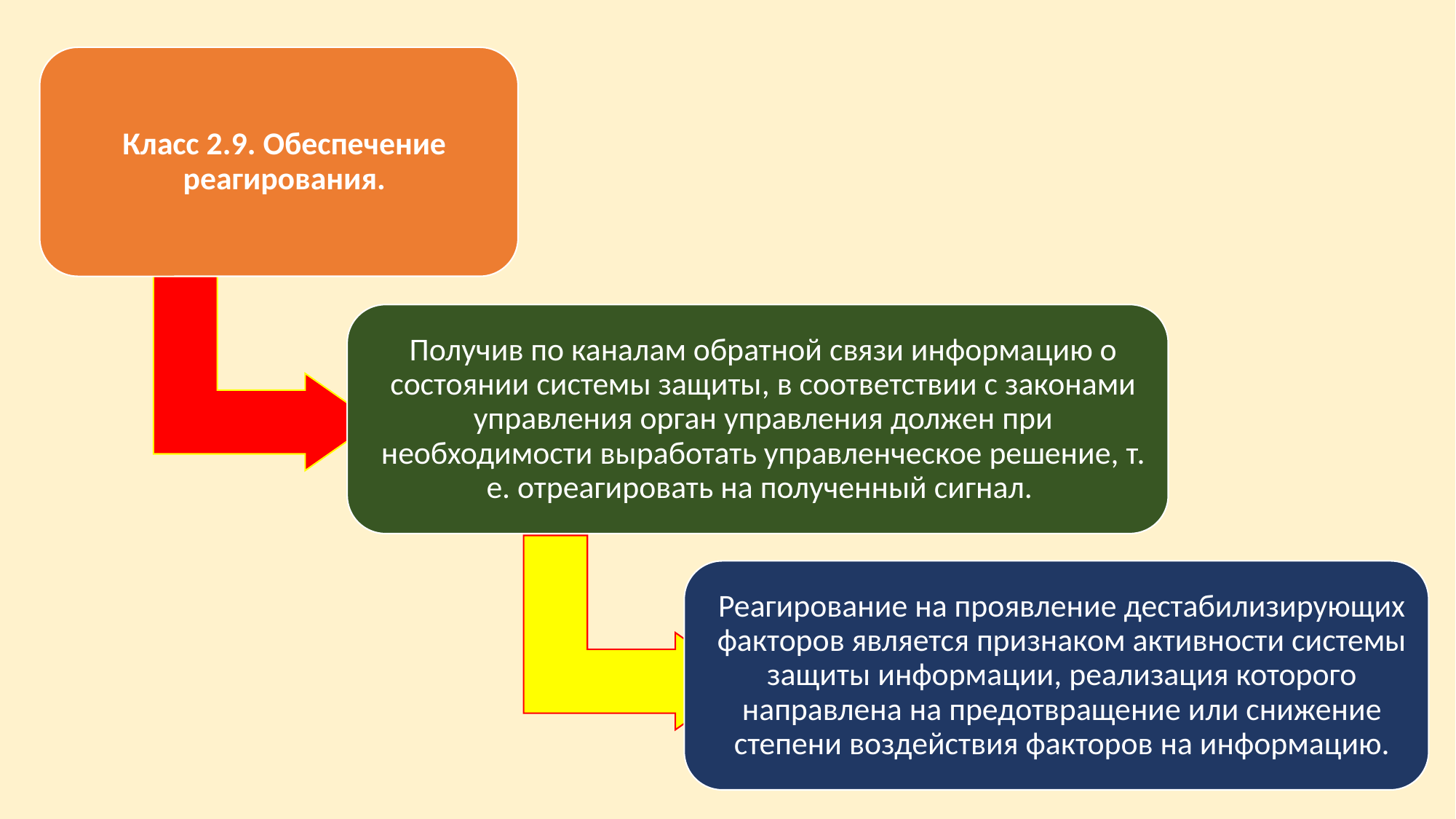

Класс 2.9. Обеспечение реагирования.

Получив по каналам обратной связи информацию о состоянии системы защиты, в соответствии с законами управления орган управления должен при необходимости выработать управленческое решение, т. е. отреагировать на полученный сигнал.

Реагирование на проявление дестабилизирующих факторов является признаком активности системы защиты информации, реализация которого направлена на предотвращение или снижение степени воздействия факторов на информацию.